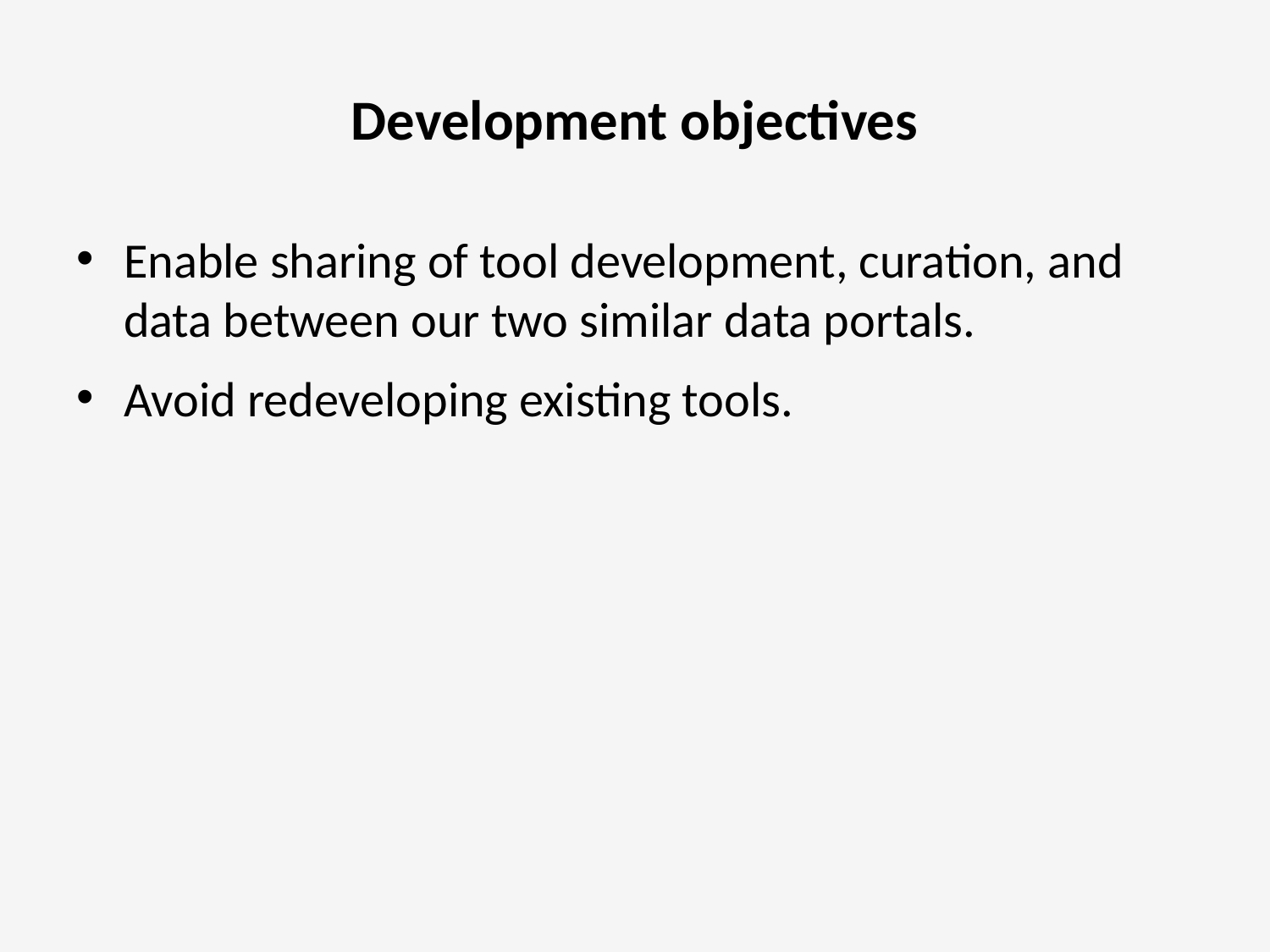

# Development objectives
Enable sharing of tool development, curation, and data between our two similar data portals.
Avoid redeveloping existing tools.